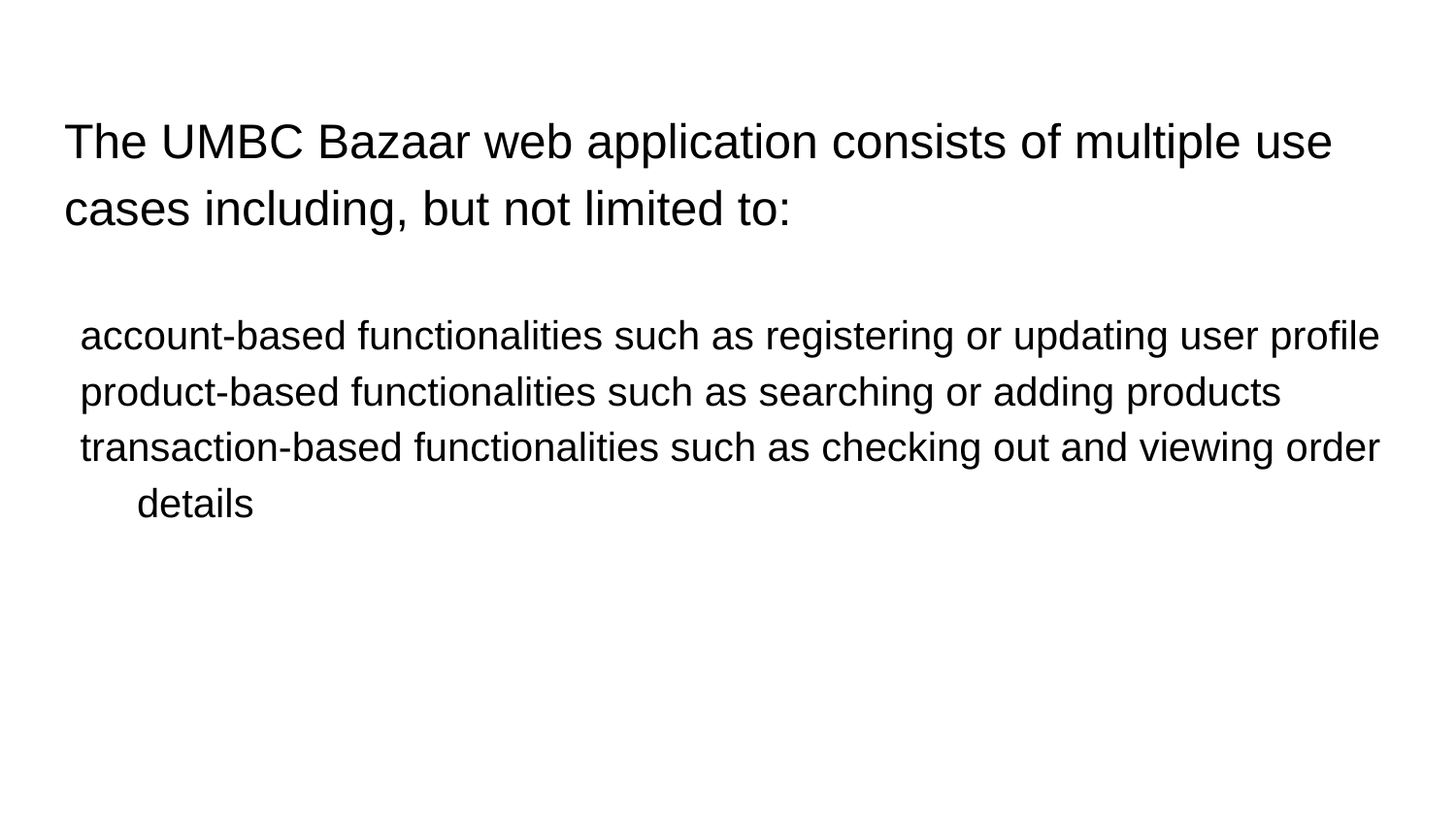

The UMBC Bazaar web application consists of multiple use cases including, but not limited to:

account-based functionalities such as registering or updating user profile
product-based functionalities such as searching or adding products
transaction-based functionalities such as checking out and viewing order details